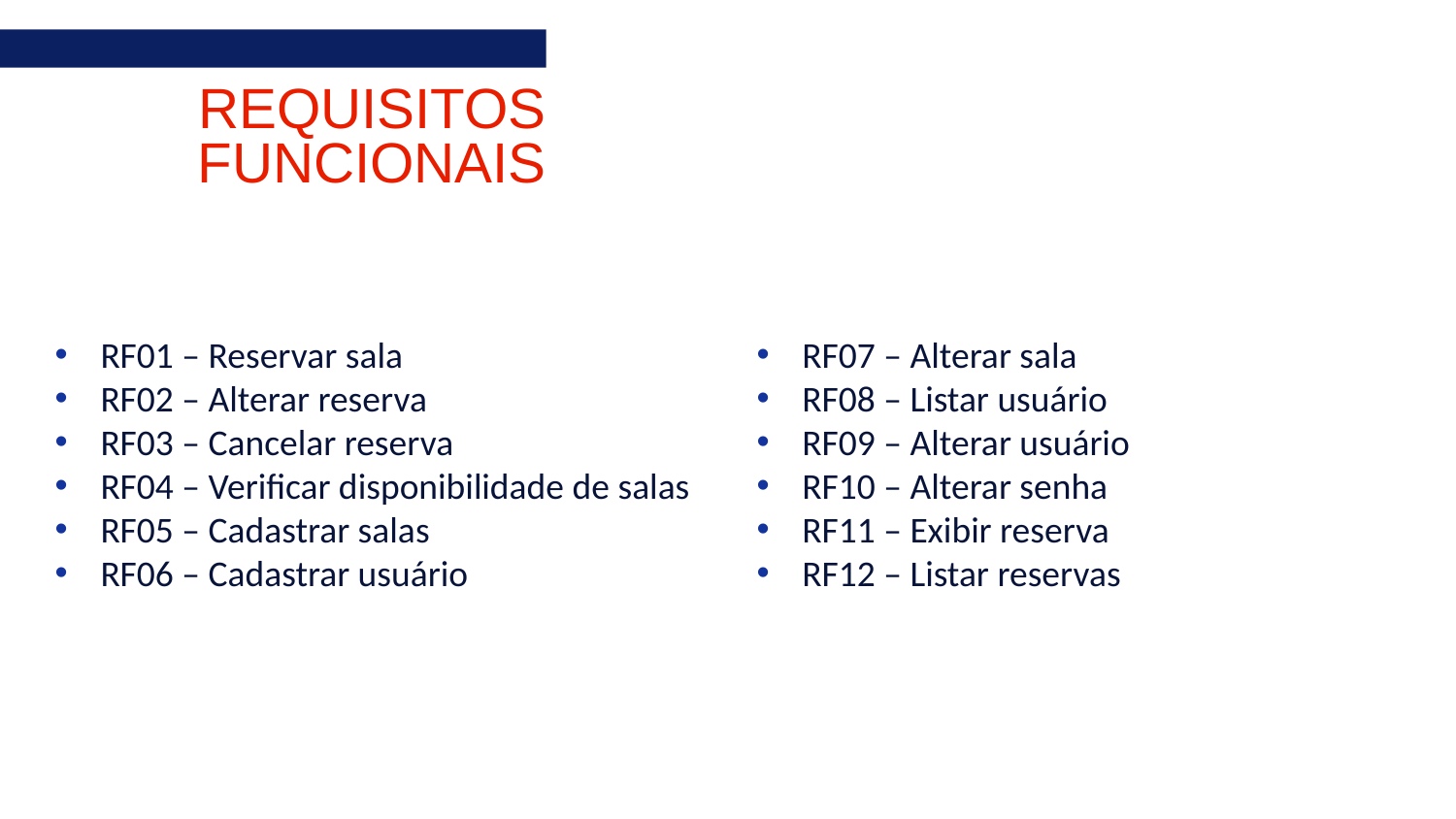

REQUISITOS FUNCIONAIS
RF01 – Reservar sala
RF02 – Alterar reserva
RF03 – Cancelar reserva
RF04 – Verificar disponibilidade de salas
RF05 – Cadastrar salas
RF06 – Cadastrar usuário
RF07 – Alterar sala
RF08 – Listar usuário
RF09 – Alterar usuário
RF10 – Alterar senha
RF11 – Exibir reserva
RF12 – Listar reservas